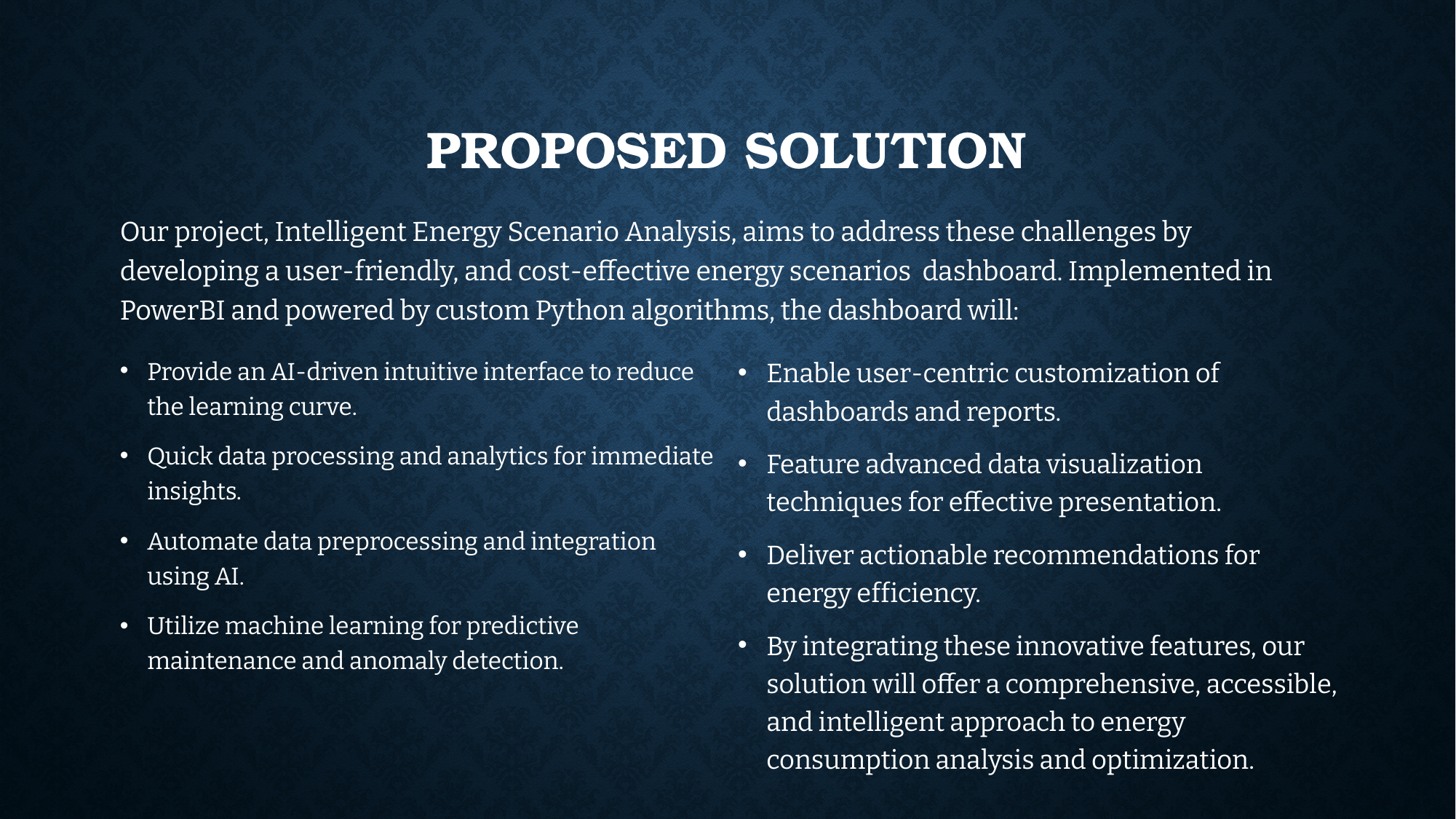

# Proposed Solution
Our project, Intelligent Energy Scenario Analysis, aims to address these challenges by developing a user-friendly, and cost-effective energy scenarios  dashboard. Implemented in PowerBI and powered by custom Python algorithms, the dashboard will:
Provide an AI-driven intuitive interface to reduce the learning curve.
Quick data processing and analytics for immediate insights.
Automate data preprocessing and integration using AI.
Utilize machine learning for predictive maintenance and anomaly detection.

Enable user-centric customization of dashboards and reports.
Feature advanced data visualization techniques for effective presentation.
Deliver actionable recommendations for energy efficiency.
By integrating these innovative features, our solution will offer a comprehensive, accessible, and intelligent approach to energy consumption analysis and optimization.